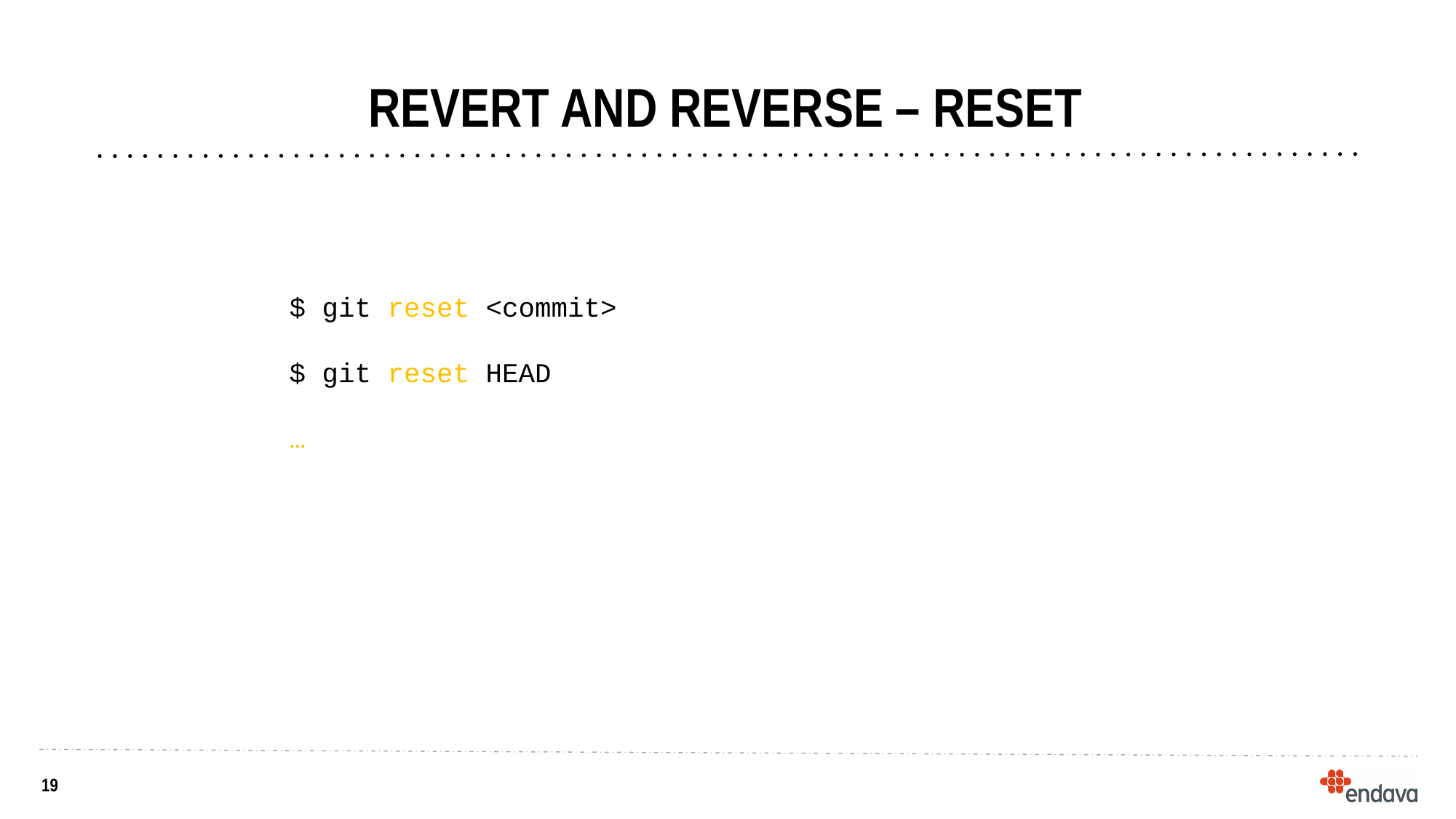

# REVERT AND REVERSE – RESET
$ git reset <commit>
$ git reset HEAD

…